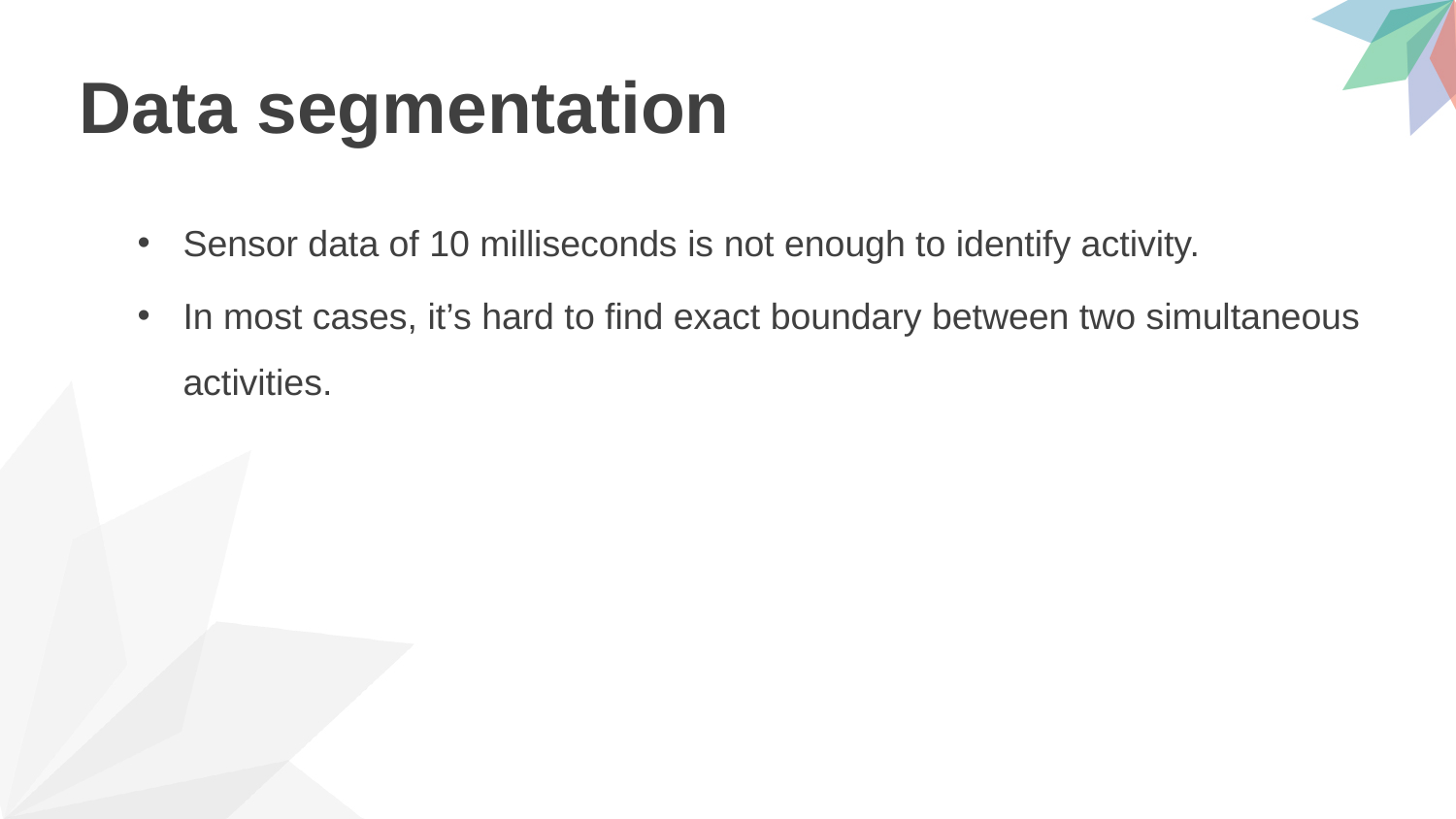

# Data segmentation
Sensor data of 10 milliseconds is not enough to identify activity.
In most cases, it’s hard to find exact boundary between two simultaneous activities.